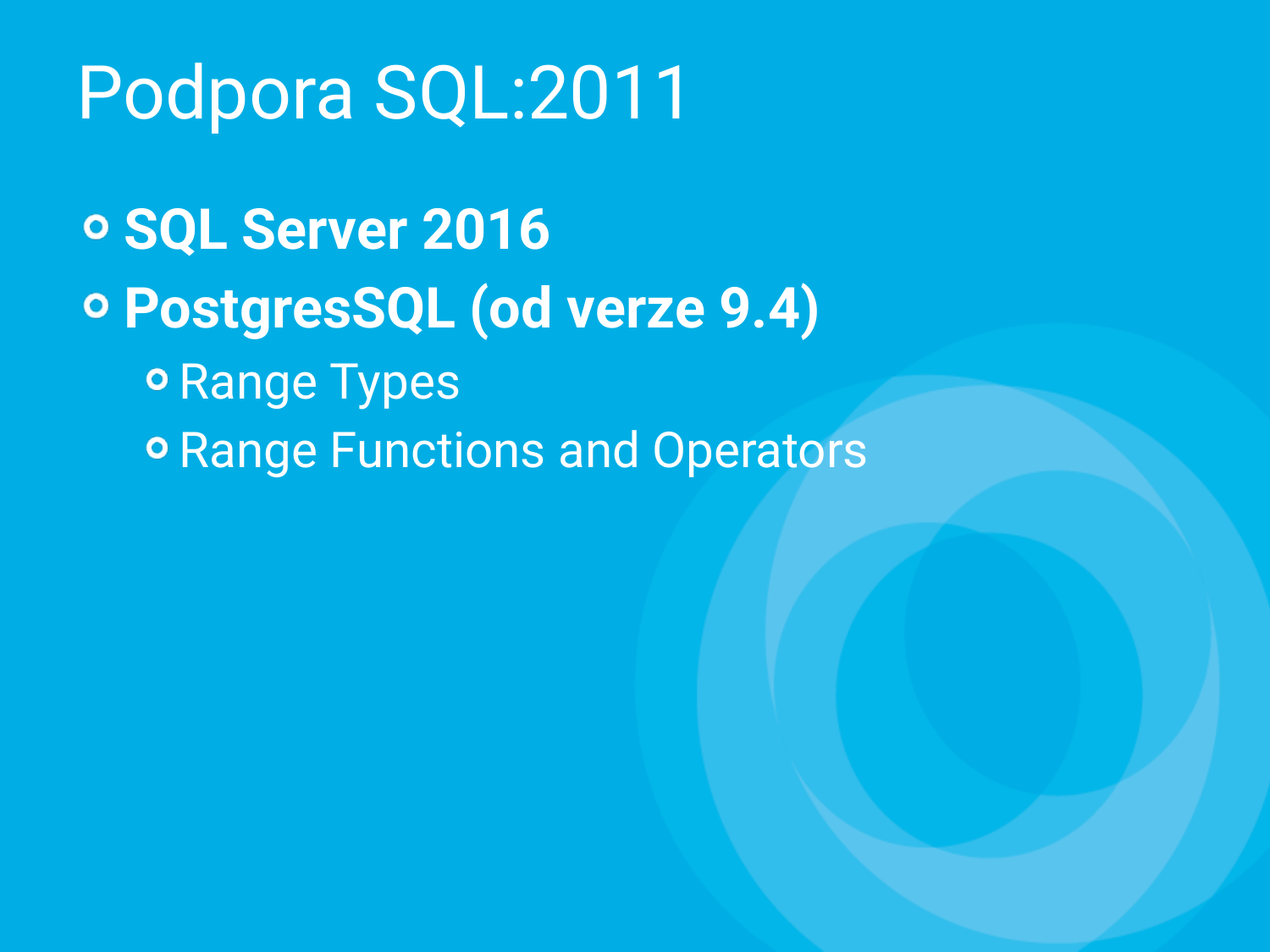

# Podpora SQL:2011
SQL Server 2016
PostgresSQL (od verze 9.4)
Range Types
Range Functions and Operators